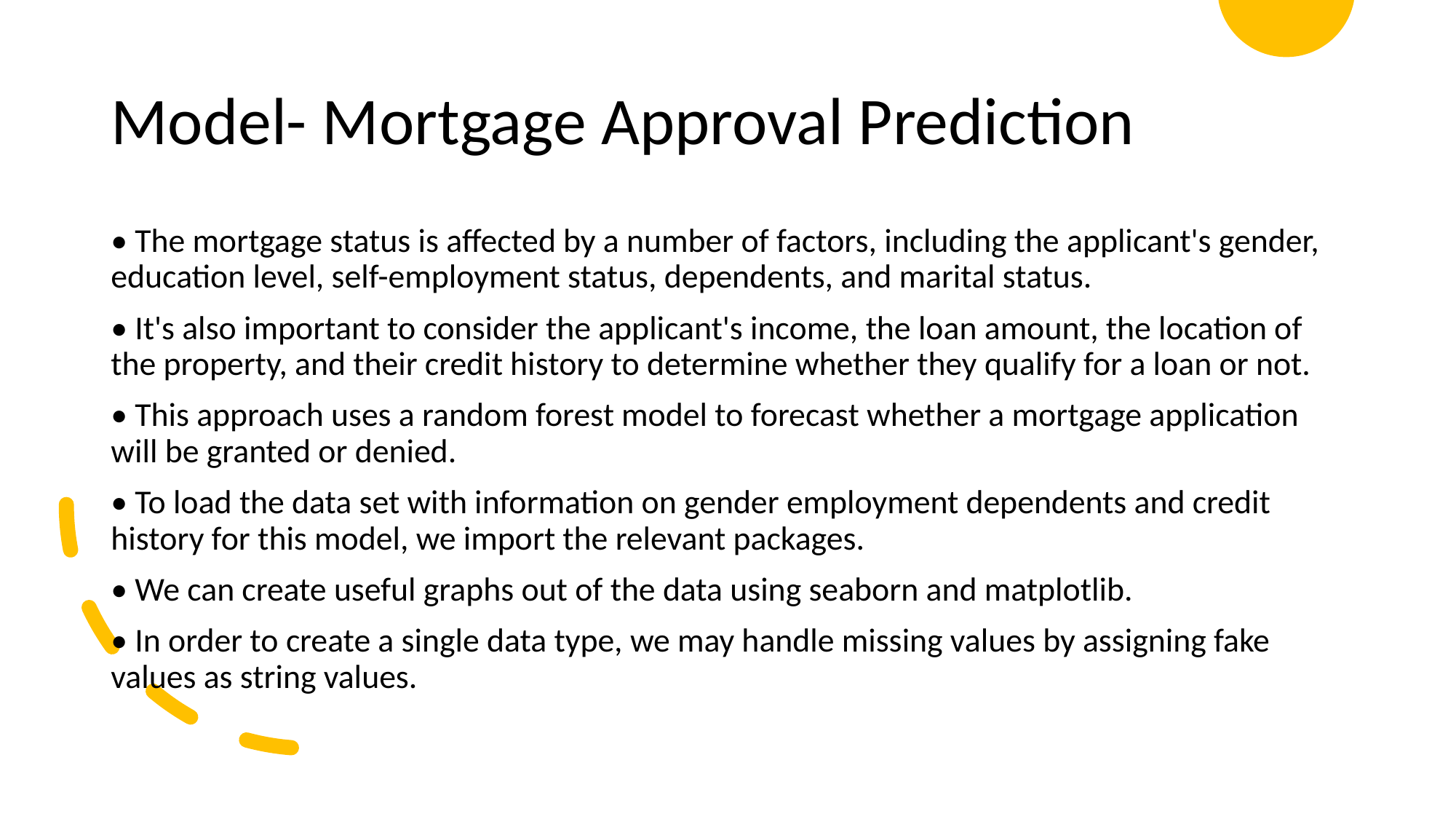

# Model- Mortgage Approval Prediction
• The mortgage status is affected by a number of factors, including the applicant's gender, education level, self-employment status, dependents, and marital status.
• It's also important to consider the applicant's income, the loan amount, the location of the property, and their credit history to determine whether they qualify for a loan or not.
• This approach uses a random forest model to forecast whether a mortgage application will be granted or denied.
• To load the data set with information on gender employment dependents and credit history for this model, we import the relevant packages.
• We can create useful graphs out of the data using seaborn and matplotlib.
• In order to create a single data type, we may handle missing values by assigning fake values as string values.